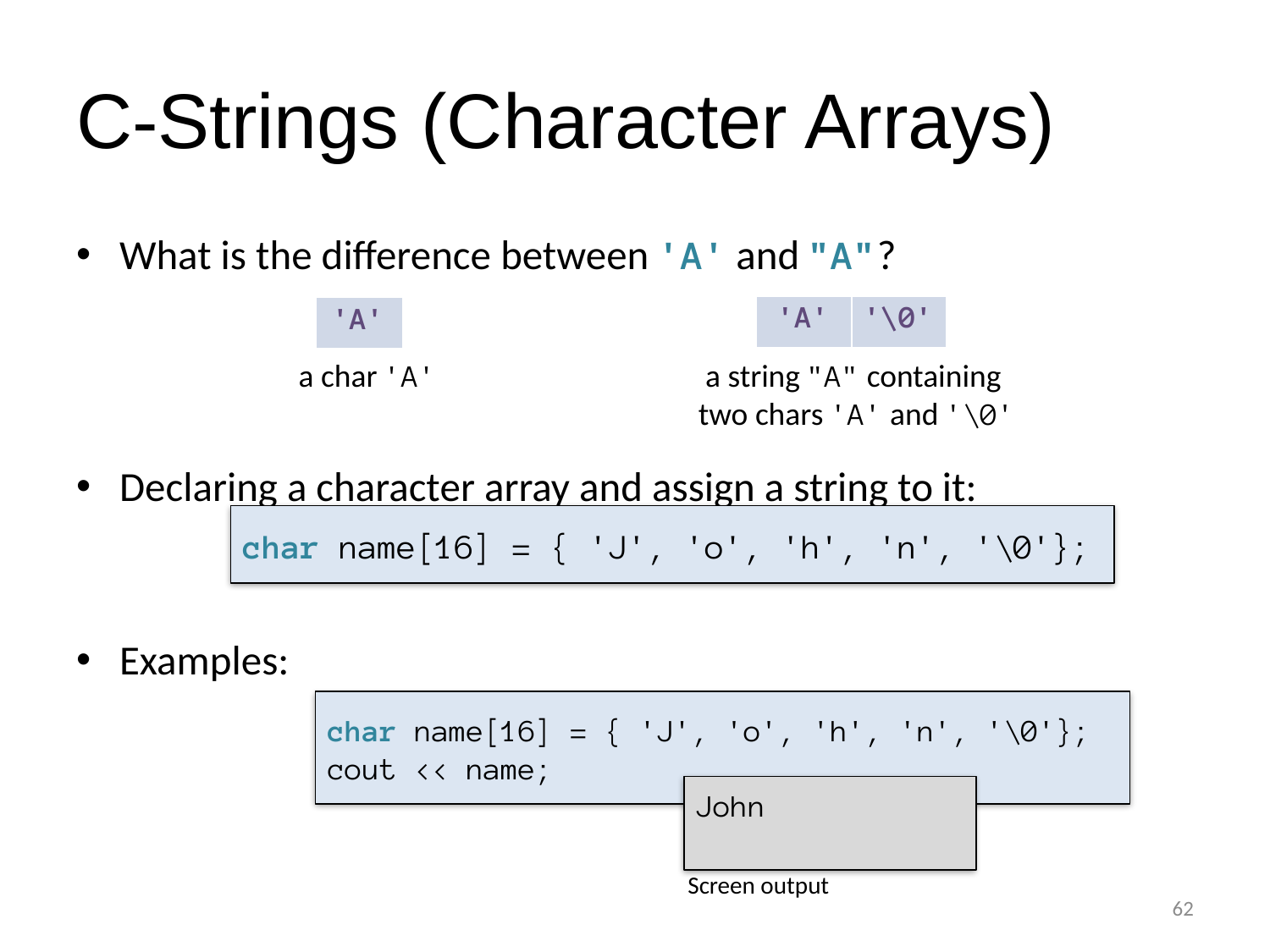

# C-Strings (Character Arrays)
What is the difference between 'A' and "A"?

Declaring a character array and assign a string to it:

Examples:
| 'A' | '\0' |
| --- | --- |
| 'A' |
| --- |
a char 'A'
a string "A" containing
two chars 'A' and '\0'
char name[16] = { 'J', 'o', 'h', 'n', '\0'};
char name[16] = { 'J', 'o', 'h', 'n', '\0'};
cout << name;
John

Screen output
62